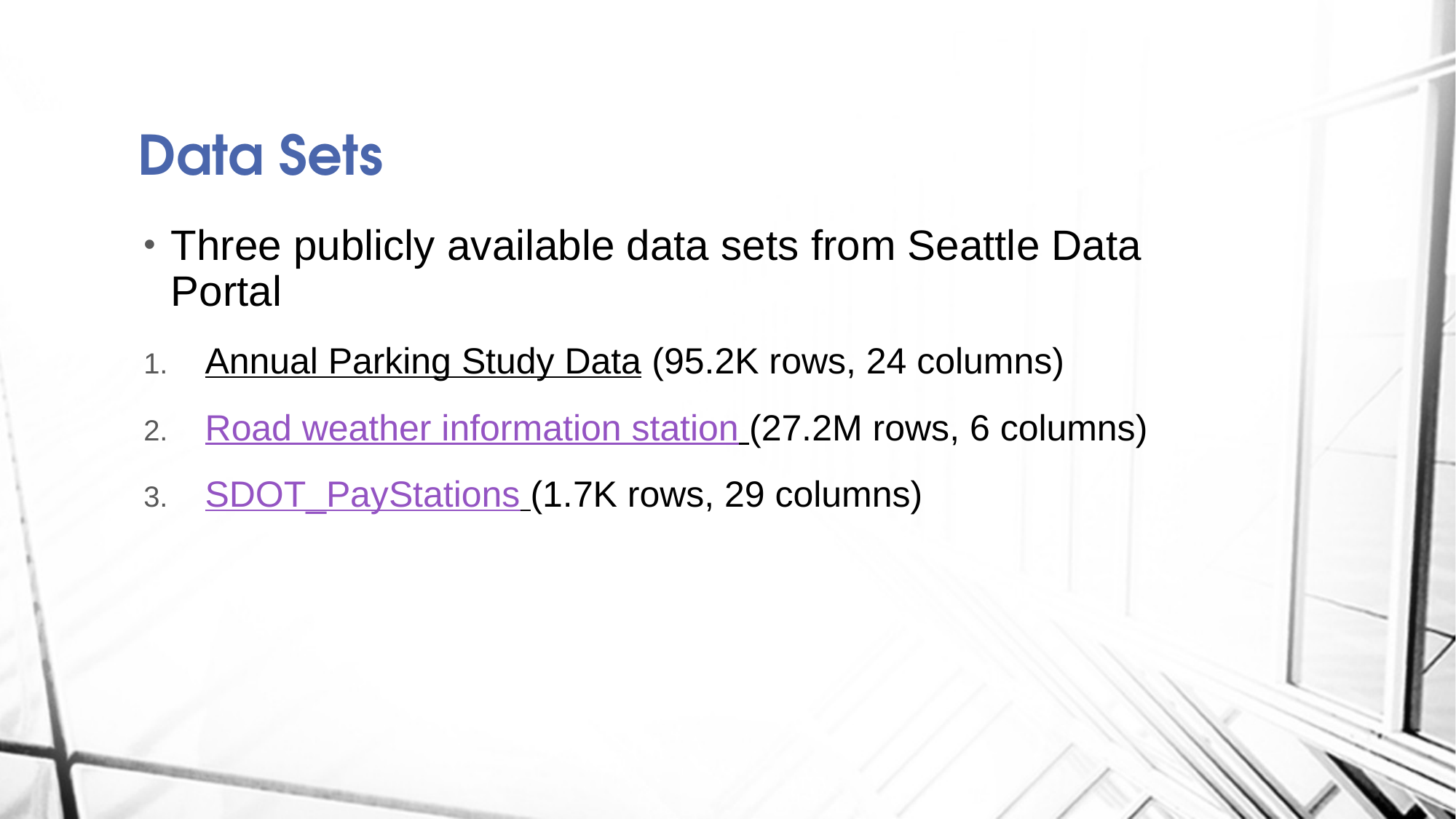

# Data Sets
Three publicly available data sets from Seattle Data Portal
Annual Parking Study Data (95.2K rows, 24 columns)
Road weather information station (27.2M rows, 6 columns)
SDOT_PayStations (1.7K rows, 29 columns)